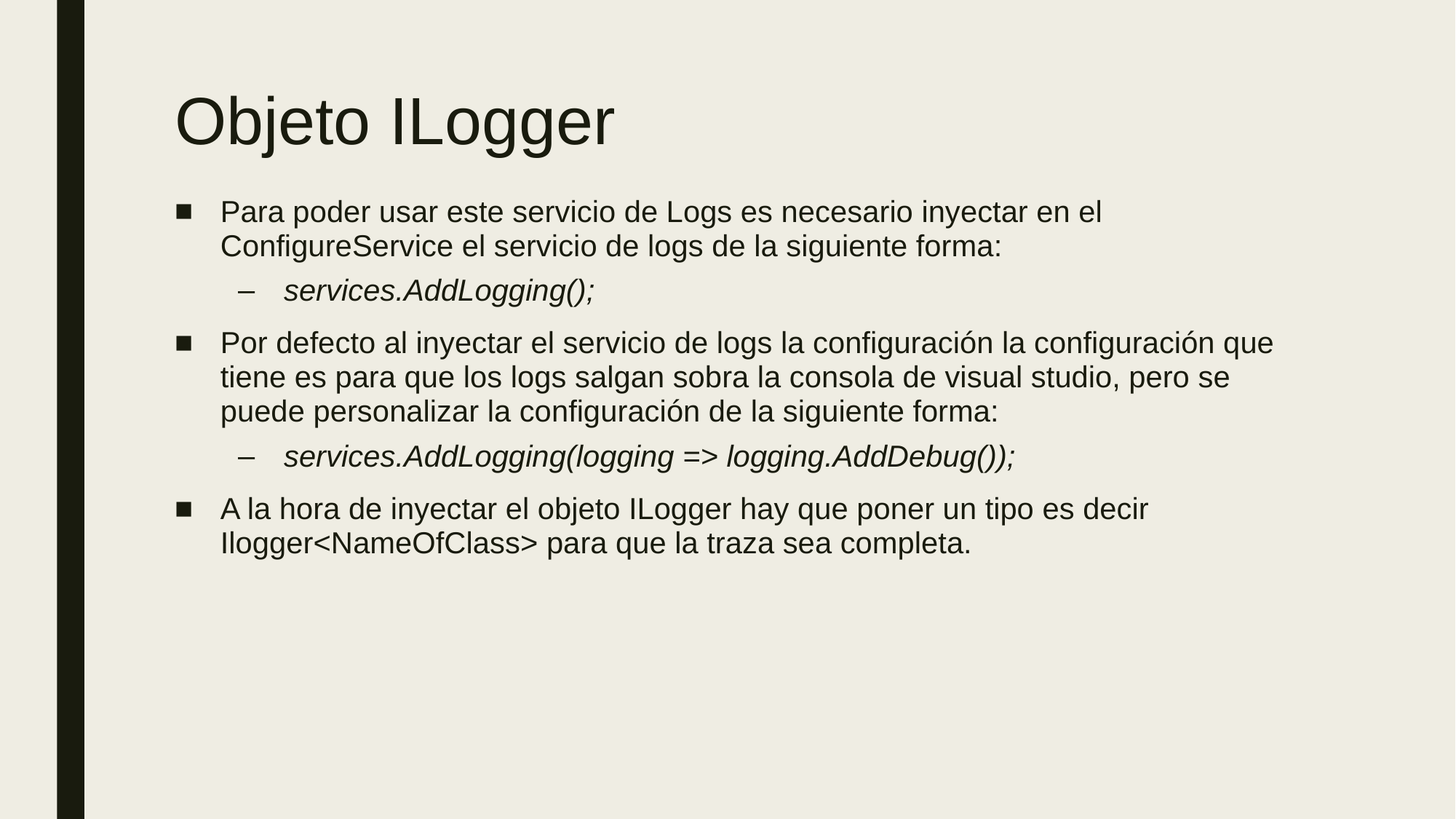

# Objeto ILogger
Para poder usar este servicio de Logs es necesario inyectar en el ConfigureService el servicio de logs de la siguiente forma:
services.AddLogging();
Por defecto al inyectar el servicio de logs la configuración la configuración que tiene es para que los logs salgan sobra la consola de visual studio, pero se puede personalizar la configuración de la siguiente forma:
services.AddLogging(logging => logging.AddDebug());
A la hora de inyectar el objeto ILogger hay que poner un tipo es decir Ilogger<NameOfClass> para que la traza sea completa.